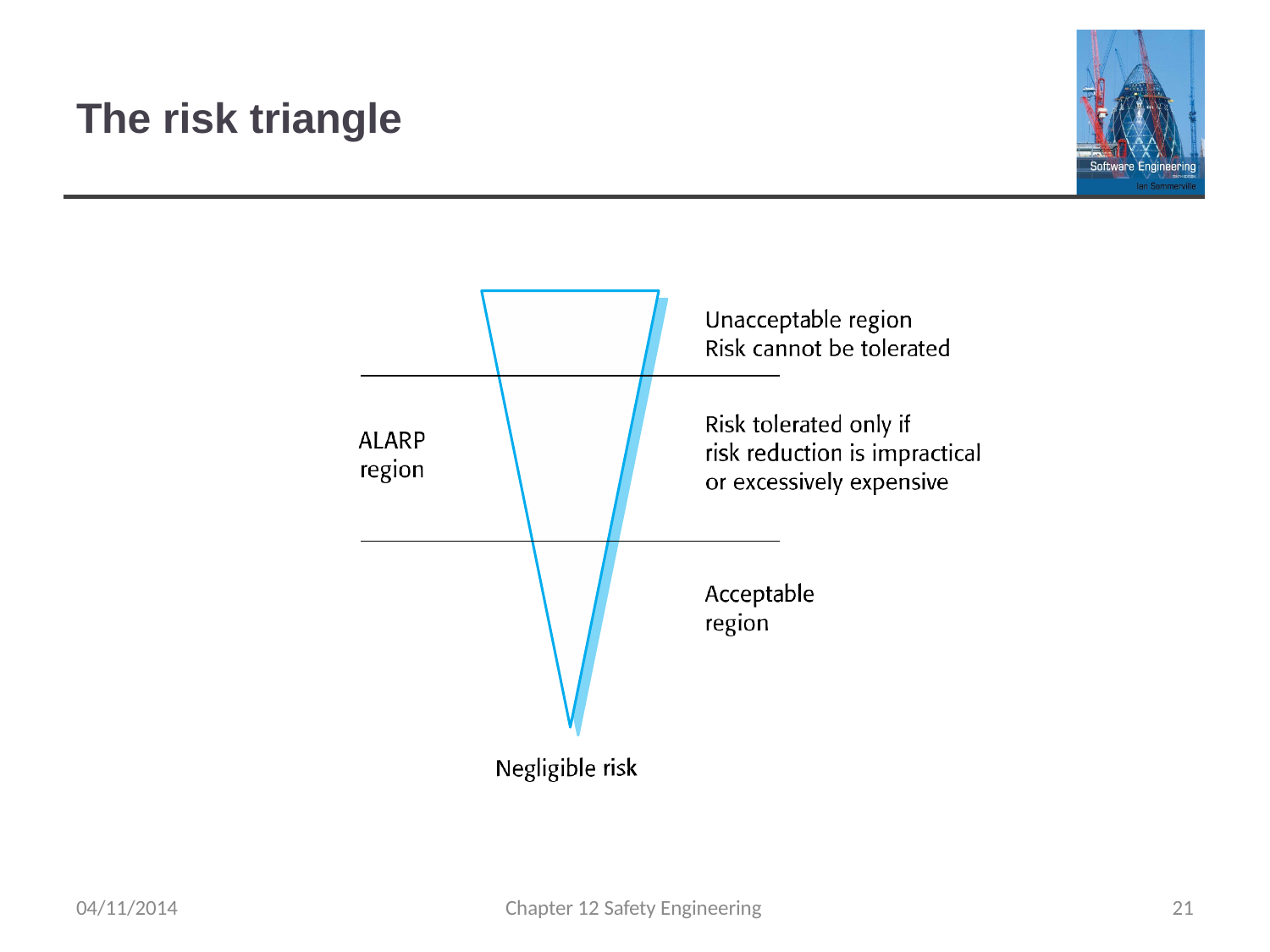

# The risk triangle

04/11/2014
Chapter 12 Safety Engineering
21